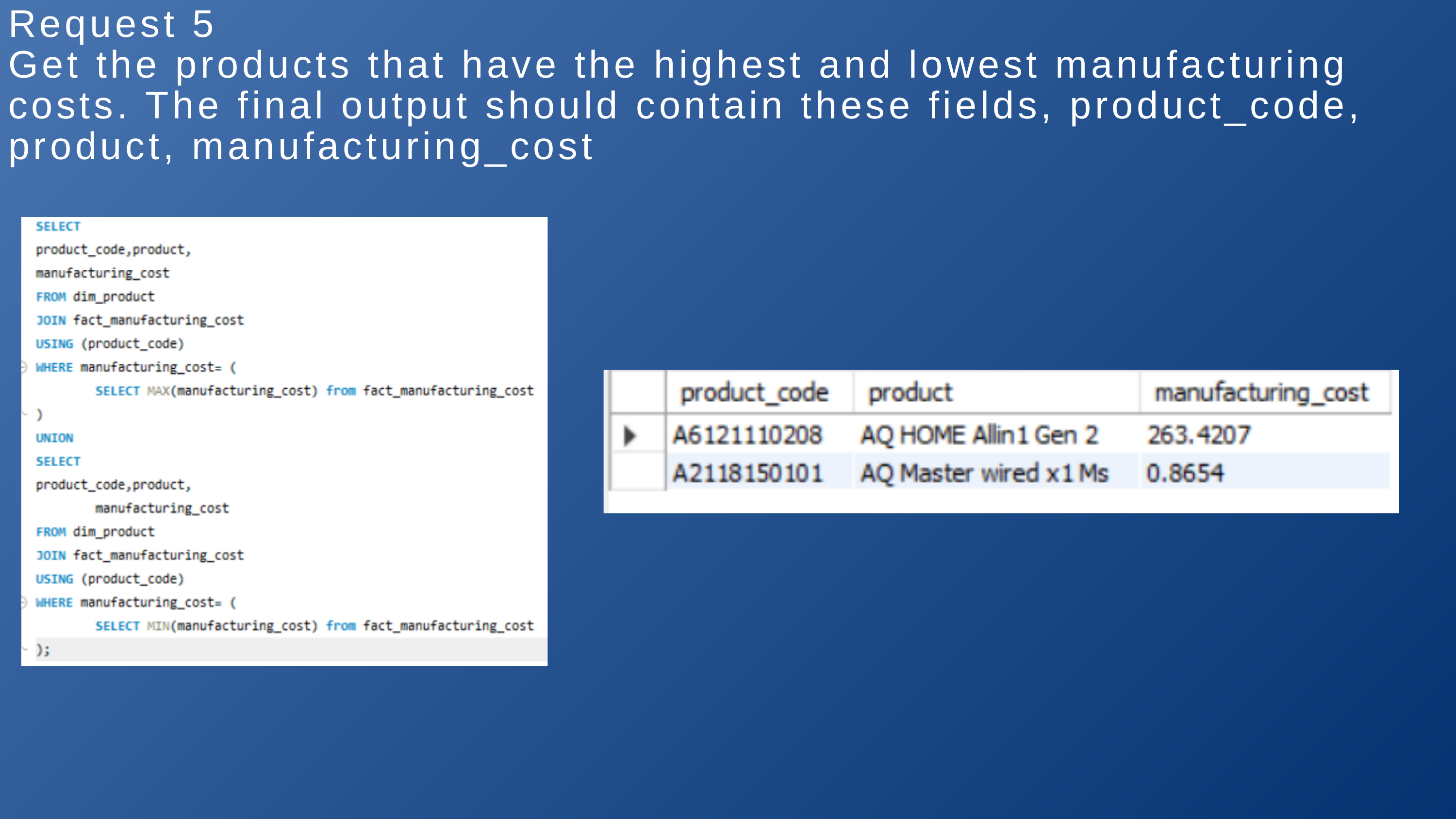

Request 5
Get the products that have the highest and lowest manufacturing costs. The final output should contain these fields, product_code, product, manufacturing_cost